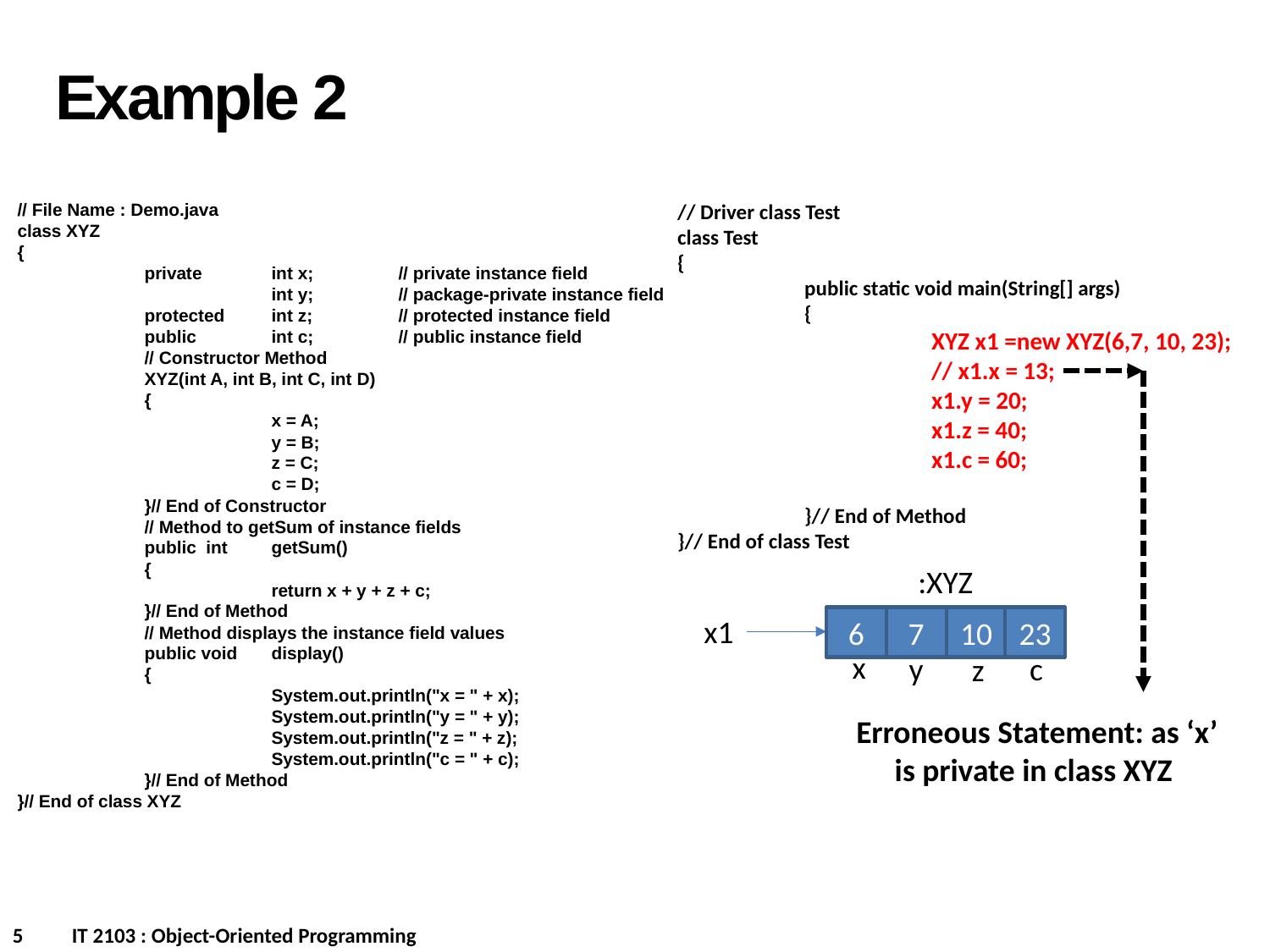

Example 2
// File Name : Demo.java
class XYZ
{
 	private 	int x; 	// private instance field
		int y;	// package-private instance field
	protected	int z;  	// protected instance field
	public	int c;  	// public instance field
	// Constructor Method
	XYZ(int A, int B, int C, int D)
	{
		x = A;
		y = B;
		z = C;
		c = D;
	}// End of Constructor
	// Method to getSum of instance fields
	public  int	getSum()
	{
		return x + y + z + c;
	}// End of Method
	// Method displays the instance field values
	public void	display()
	{
		System.out.println("x = " + x);
		System.out.println("y = " + y);
		System.out.println("z = " + z);
		System.out.println("c = " + c);
	}// End of Method
}// End of class XYZ
// Driver class Test
class Test
{
	public static void main(String[] args)
	{
		XYZ x1 =new XYZ(6,7, 10, 23);
		// x1.x = 13;
		x1.y = 20;
		x1.z = 40;
		x1.c = 60;

	}// End of Method
}// End of class Test
:XYZ
x1
6
7
10
23
x
y
c
z
Erroneous Statement: as ‘x’ is private in class XYZ